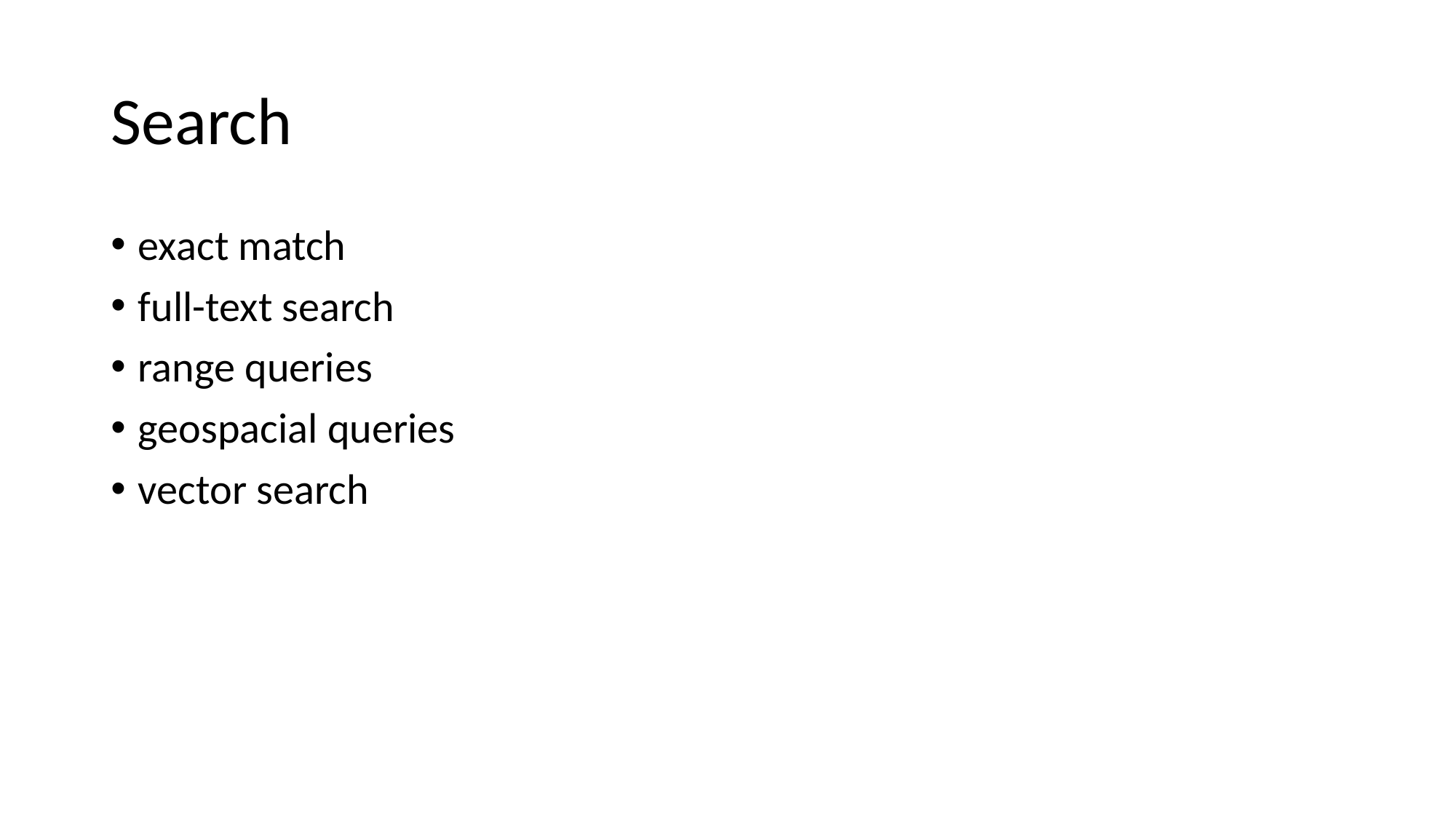

# Search
exact match
full-text search
range queries
geospacial queries
vector search